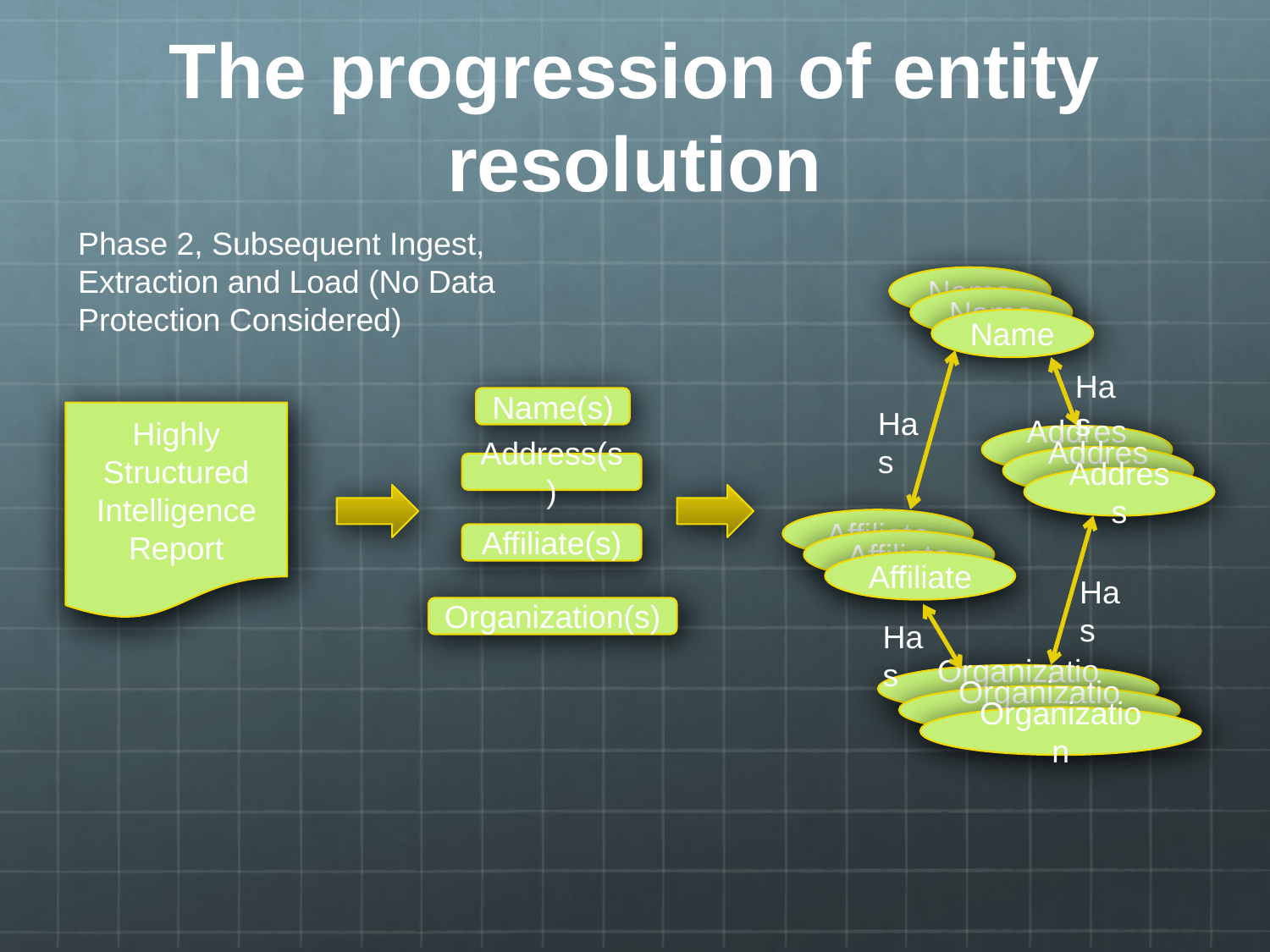

# The progression of entity resolution
Phase 2, Subsequent Ingest, Extraction and Load (No Data Protection Considered)
Name
Name
Name
Has
Has
Address
Address
Address
Affiliate
Affiliate
Affiliate
Has
Has
Organization
Name(s)
Address(s)
Affiliate(s)
Organization(s)
Highly Structured Intelligence Report

Organization
Organization